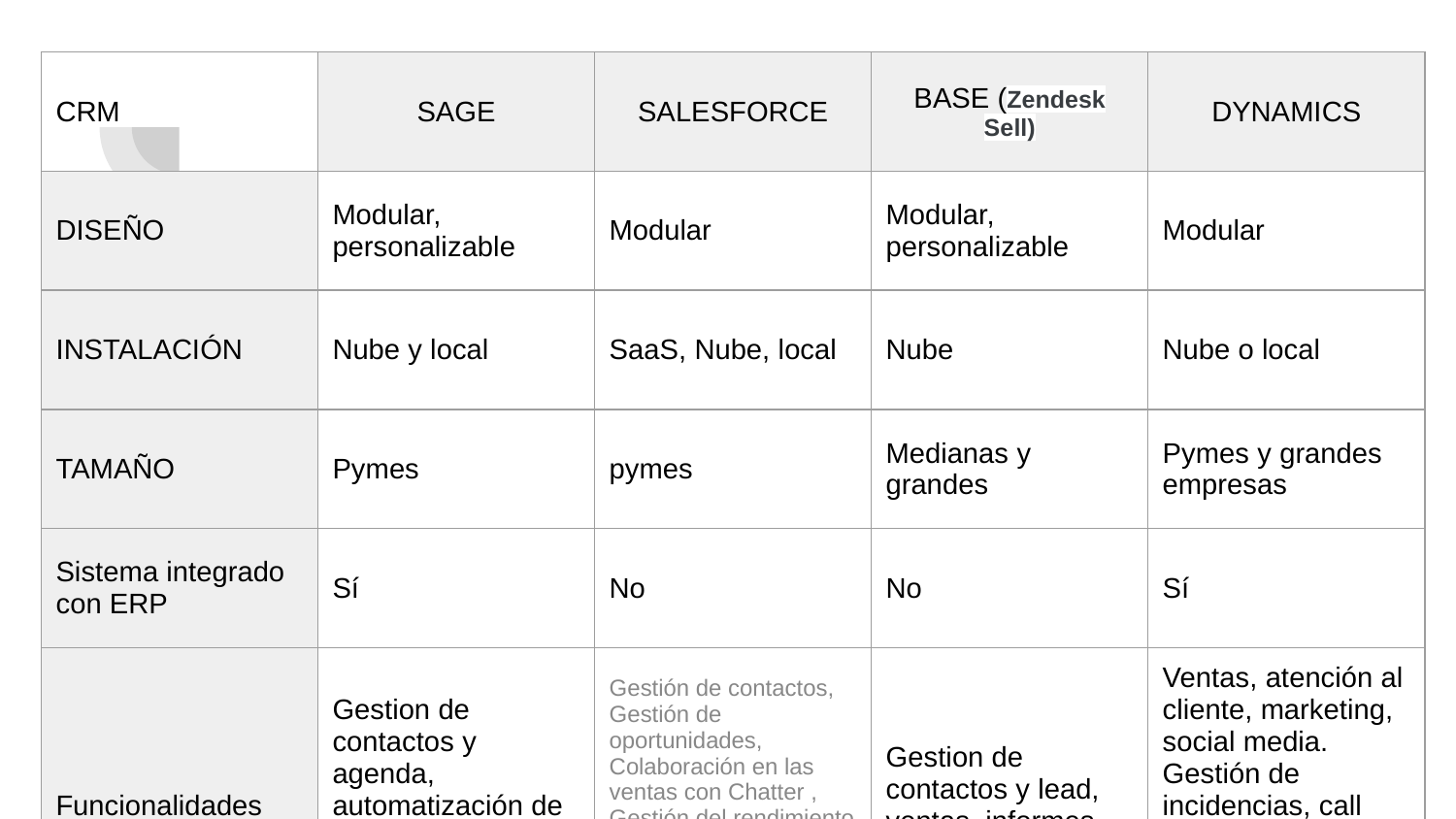

| CRM | SAGE | SALESFORCE | BASE (Zendesk Sell) | DYNAMICS |
| --- | --- | --- | --- | --- |
| DISEÑO | Modular, personalizable | Modular | Modular, personalizable | Modular |
| INSTALACIÓN | Nube y local | SaaS, Nube, local | Nube | Nube o local |
| TAMAÑO | Pymes | pymes | Medianas y grandes | Pymes y grandes empresas |
| Sistema integrado con ERP | Sí | No | No | Sí |
| Funcionalidades | Gestion de contactos y agenda, automatización de ventas, marketing servicio de atención al cliente | Gestión de contactos, Gestión de oportunidades, Colaboración en las ventas con Chatter , Gestión del rendimiento de ventas con Work: , Gestión de contactos: Automatización de marketing | Gestion de contactos y lead, ventas, informes, marketing social. | Ventas, atención al cliente, marketing, social media. Gestión de incidencias, call centers, cobros, proyectos, fidelización de clientes, RRHH |
| SECTORES | Ventas | Servicios financieros, salud, biología, comunicaciones, educación, sector minorista o retail, medios de comunicación, sector público y automóvil. | Ventas | Ventas, áreas de gestión |